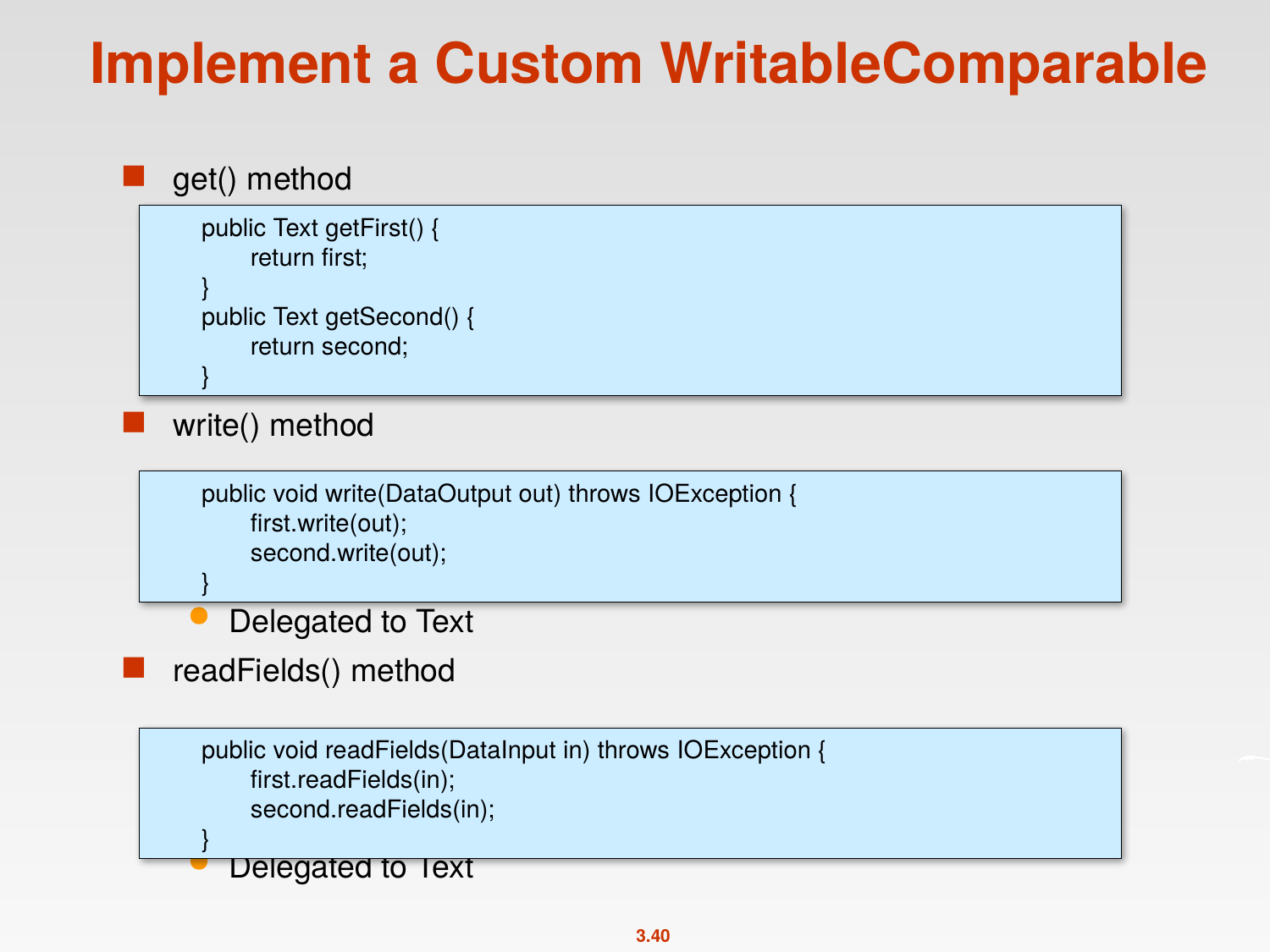

# Implement a Custom WritableComparable
get() method

write() method

Delegated to Text
readFields() method

Delegated to Text

	public Text getFirst() {
		return first;
	}
	public Text getSecond() {
		return second;
	}
	public void write(DataOutput out) throws IOException {
       		first.write(out);
		second.write(out);
	}
	public void readFields(DataInput in) throws IOException {
       		first.readFields(in);
		second.readFields(in);
	}